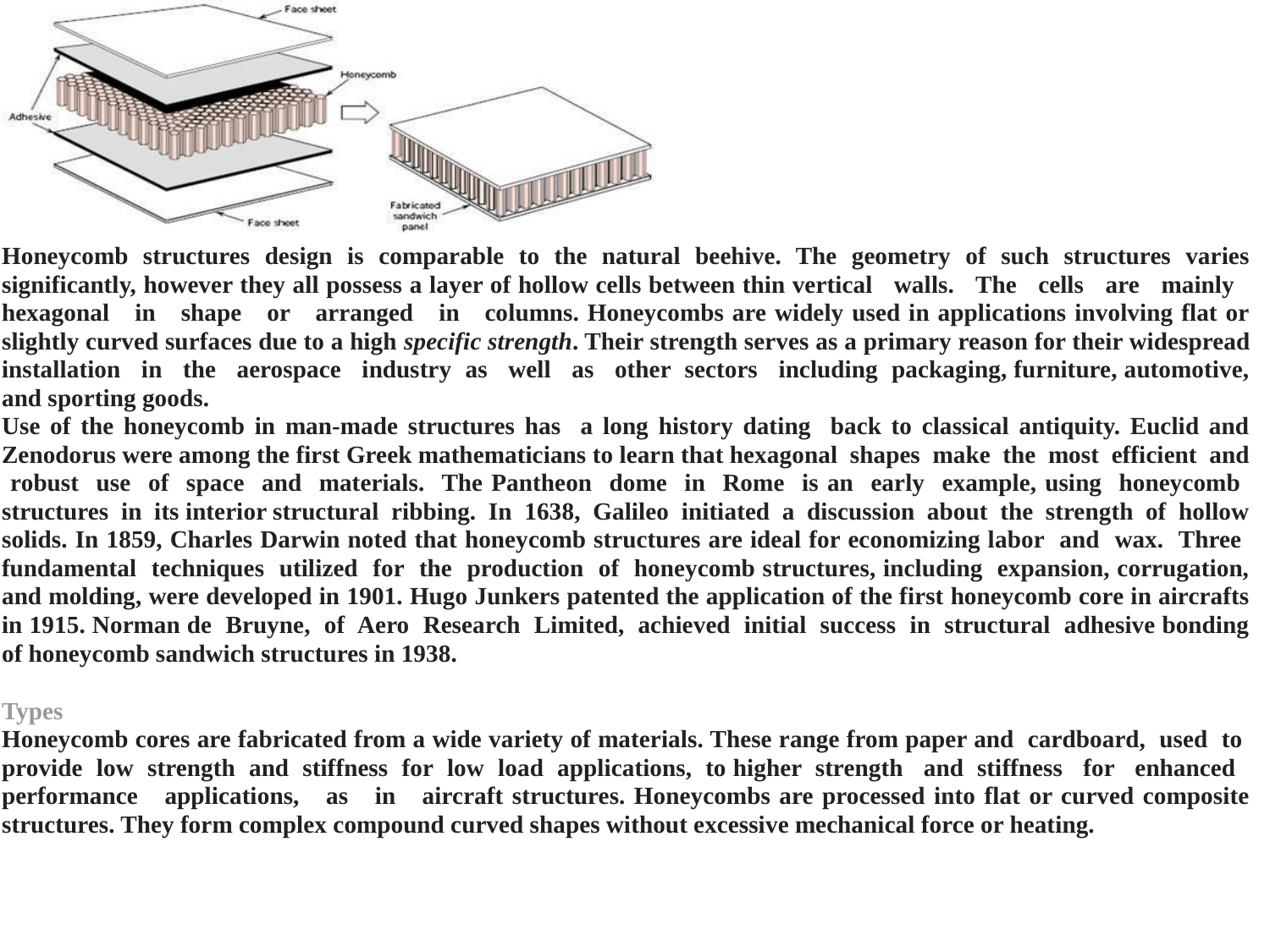

Honeycomb structures design is comparable to the natural beehive. The geometry of such structures varies significantly, however they all possess a layer of hollow cells between thin vertical   walls.   The   cells   are   mainly   hexagonal   in   shape   or   arranged   in   columns. Honeycombs are widely used in applications involving flat or slightly curved surfaces due to a high specific strength. Their strength serves as a primary reason for their widespread installation   in   the   aerospace   industry  as   well   as   other  sectors   including  packaging, furniture, automotive, and sporting goods.
Use of the honeycomb in man-made structures has  a long history dating  back to classical antiquity. Euclid and Zenodorus were among the first Greek mathematicians to learn that hexagonal  shapes  make  the  most  efficient  and  robust  use  of  space  and  materials.  The Pantheon  dome  in  Rome  is an  early  example, using  honeycomb  structures  in  its interior structural  ribbing.  In  1638,  Galileo  initiated  a  discussion  about  the  strength  of  hollow solids. In 1859, Charles Darwin noted that honeycomb structures are ideal for economizing labor  and  wax.  Three  fundamental  techniques  utilized  for  the  production  of  honeycomb structures, including  expansion, corrugation, and molding, were developed in 1901. Hugo Junkers patented the application of the first honeycomb core in aircrafts in 1915. Norman de  Bruyne,  of  Aero  Research  Limited,  achieved  initial  success  in  structural  adhesive bonding of honeycomb sandwich structures in 1938.

Types
Honeycomb cores are fabricated from a wide variety of materials. These range from paper and  cardboard,  used  to  provide  low  strength  and  stiffness  for  low  load  applications,  to higher  strength   and  stiffness   for   enhanced   performance   applications,   as   in   aircraft structures. Honeycombs are processed into flat or curved composite structures. They form complex compound curved shapes without excessive mechanical force or heating.